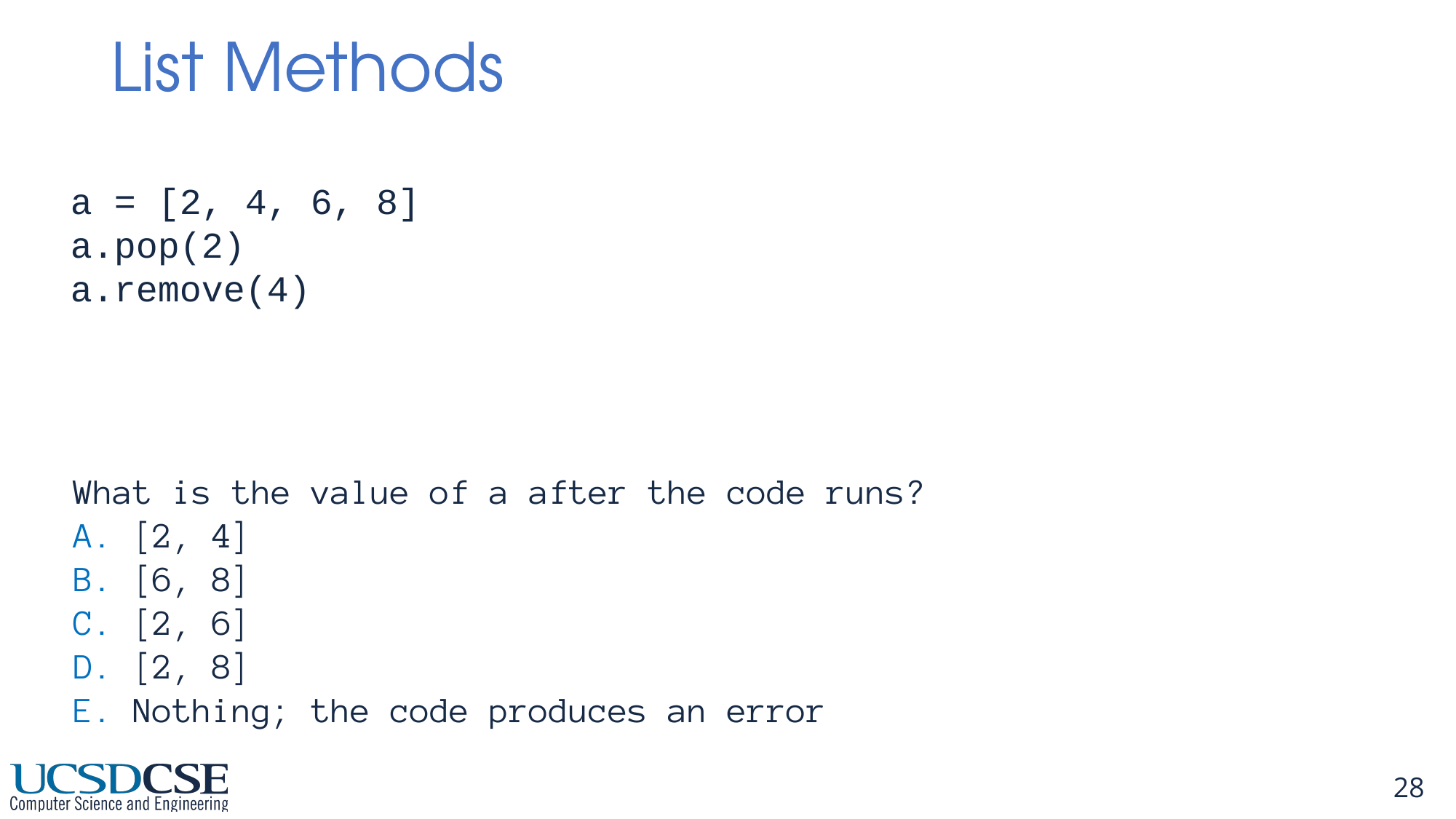

List Methods
a = [2, 4, 6, 8]
a.pop(2)
a.remove(4)
What is the value of a after the code runs?
A. [2, 4]
B. [6, 8]
C. [2, 6]
D. [2, 8]
E. Nothing; the code produces an error